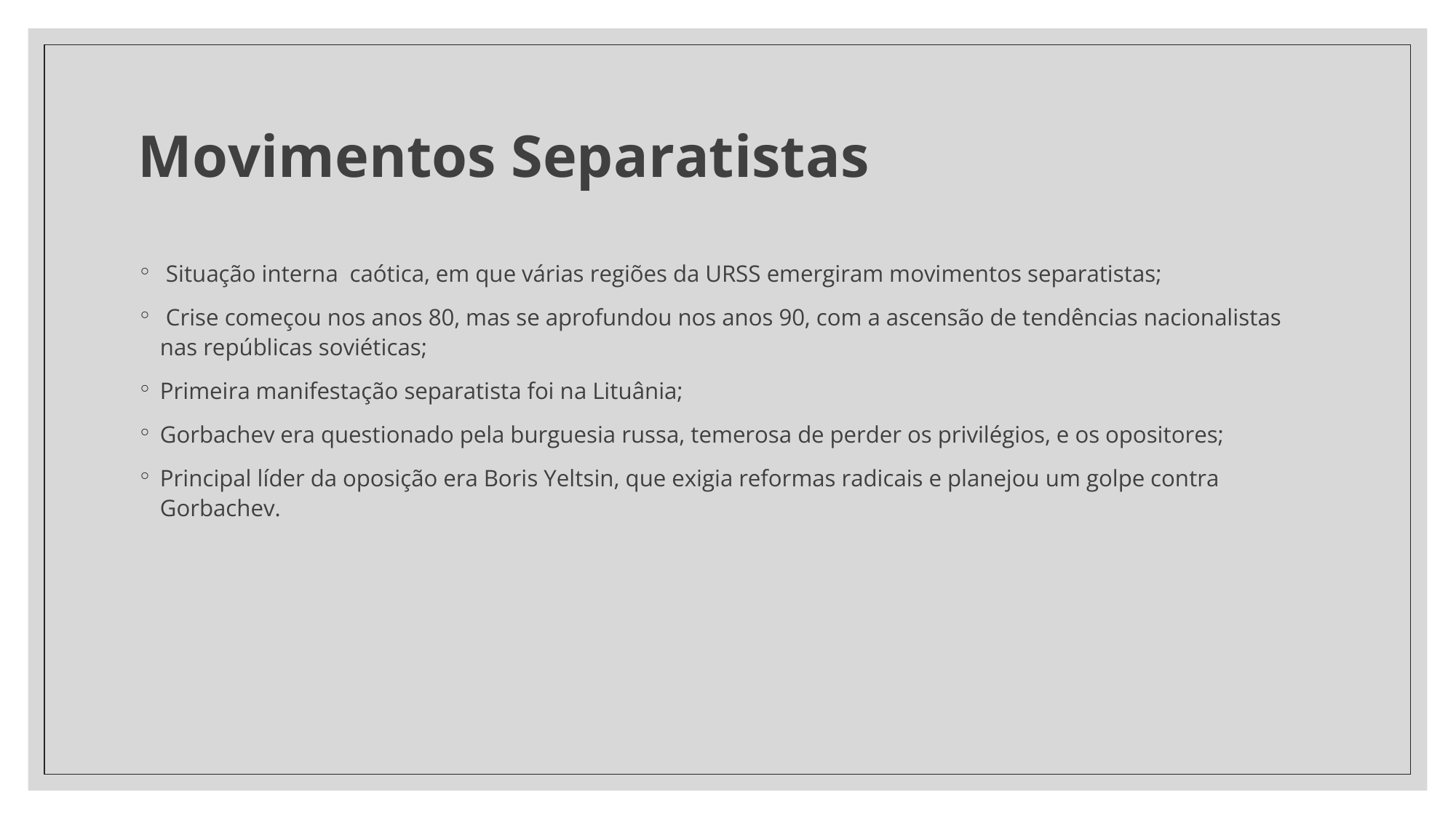

# Movimentos Separatistas
 Situação interna  caótica, em que várias regiões da URSS emergiram movimentos separatistas;
 Crise começou nos anos 80, mas se aprofundou nos anos 90, com a ascensão de tendências nacionalistas nas repúblicas soviéticas;
Primeira manifestação separatista foi na Lituânia;
Gorbachev era questionado pela burguesia russa, temerosa de perder os privilégios, e os opositores;
Principal líder da oposição era Boris Yeltsin, que exigia reformas radicais e planejou um golpe contra Gorbachev.